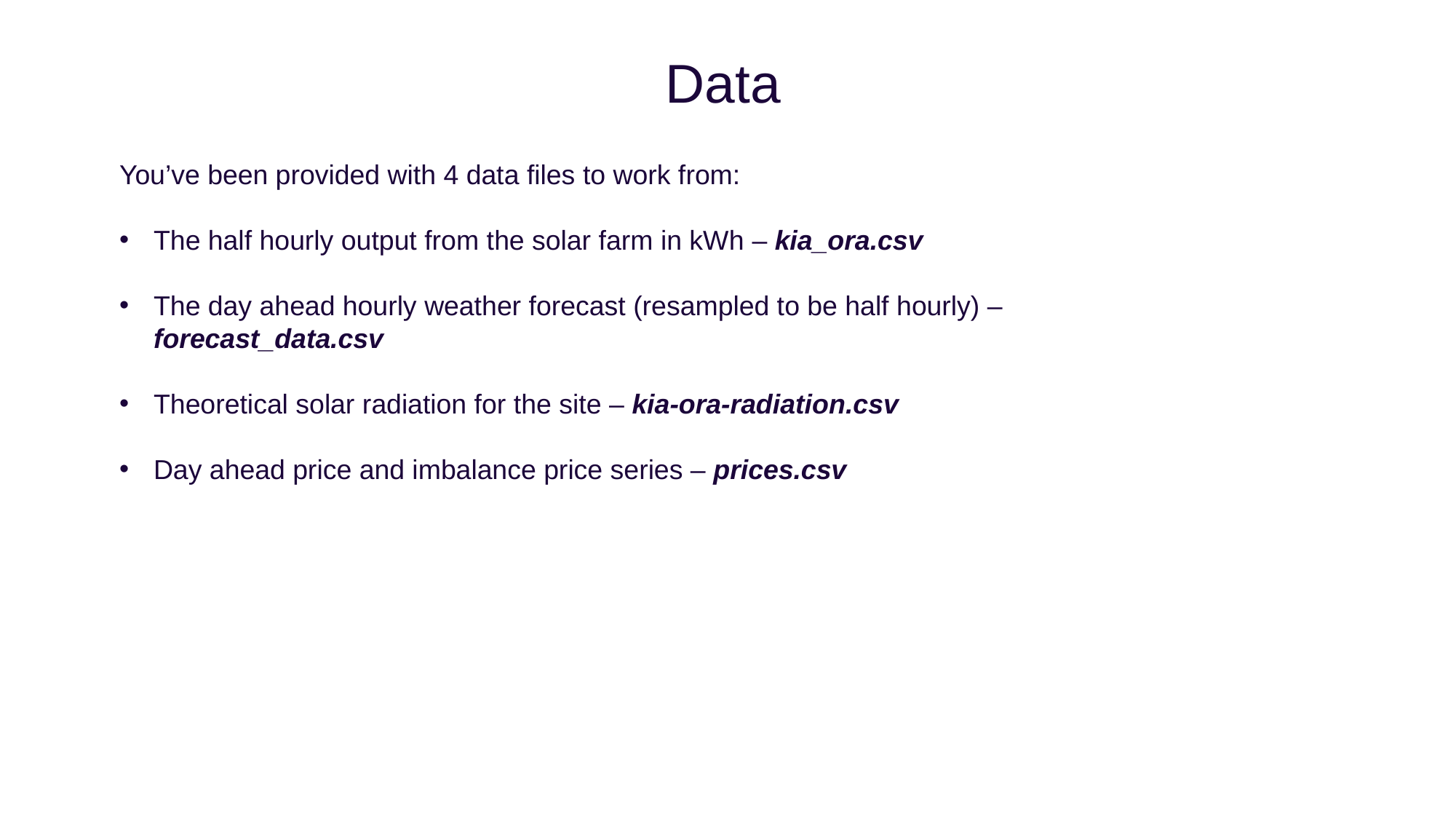

Data
You’ve been provided with 4 data files to work from:

The half hourly output from the solar farm in kWh – kia_ora.csv

The day ahead hourly weather forecast (resampled to be half hourly) – forecast_data.csv

Theoretical solar radiation for the site – kia-ora-radiation.csv

Day ahead price and imbalance price series – prices.csv